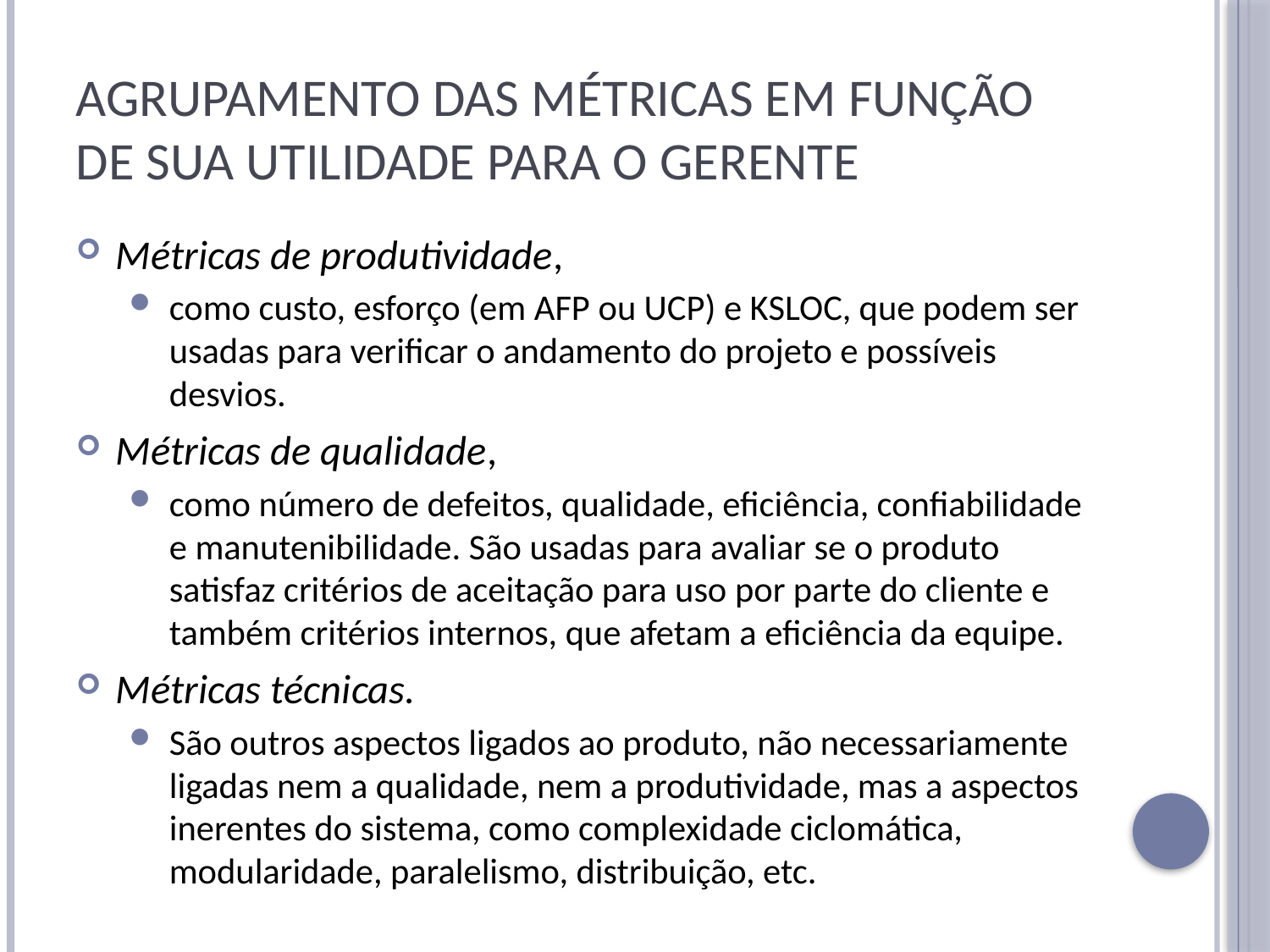

# Agrupamento das métricas em função de sua utilidade para o gerente
Métricas de produtividade,
como custo, esforço (em AFP ou UCP) e KSLOC, que podem ser usadas para verificar o andamento do projeto e possíveis desvios.
Métricas de qualidade,
como número de defeitos, qualidade, eficiência, confiabilidade e manutenibilidade. São usadas para avaliar se o produto satisfaz critérios de aceitação para uso por parte do cliente e também critérios internos, que afetam a eficiência da equipe.
Métricas técnicas.
São outros aspectos ligados ao produto, não necessariamente ligadas nem a qualidade, nem a produtividade, mas a aspectos inerentes do sistema, como complexidade ciclomática, modularidade, paralelismo, distribuição, etc.